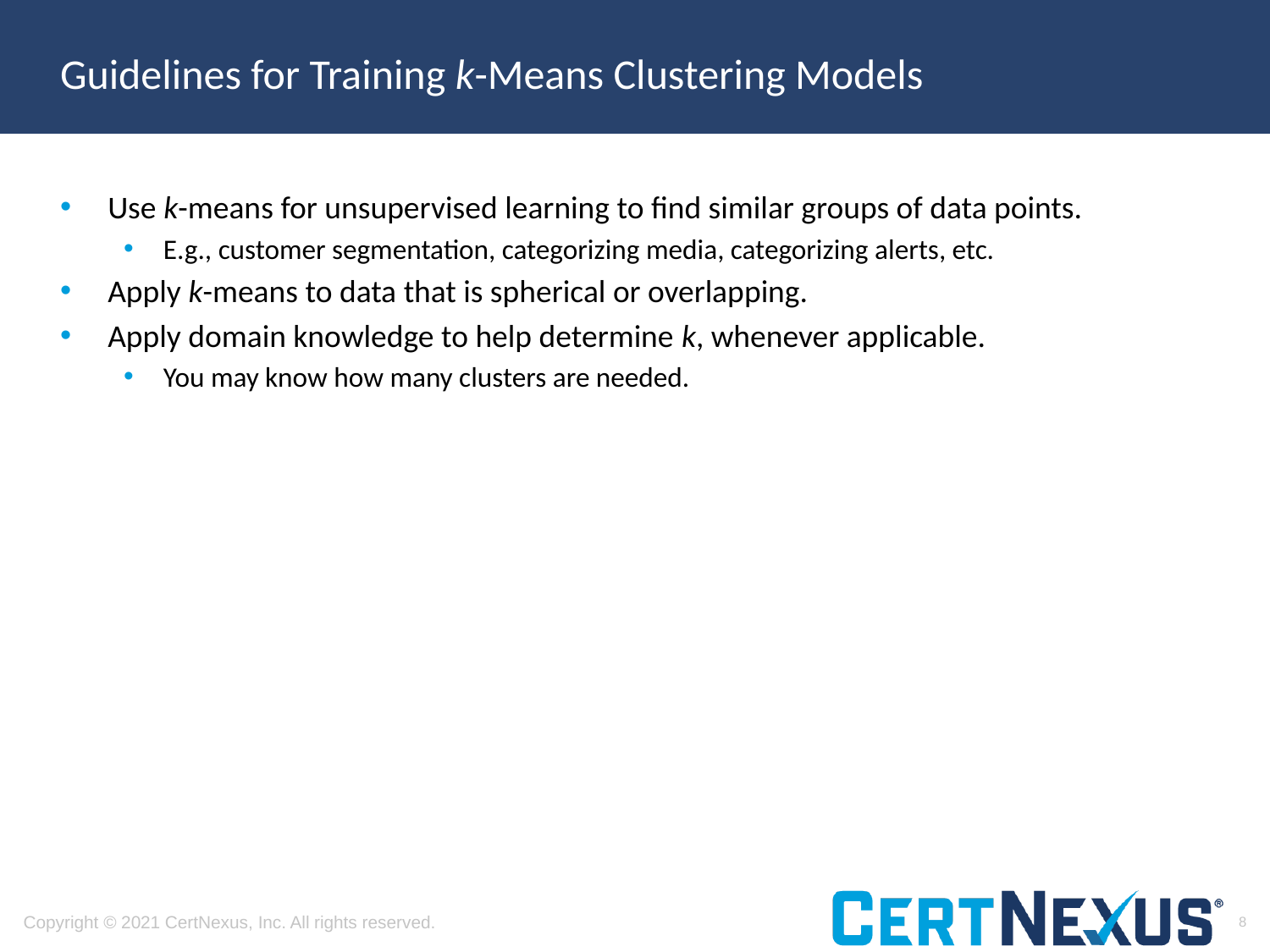

# Guidelines for Training k-Means Clustering Models
Use k-means for unsupervised learning to find similar groups of data points.
E.g., customer segmentation, categorizing media, categorizing alerts, etc.
Apply k-means to data that is spherical or overlapping.
Apply domain knowledge to help determine k, whenever applicable.
You may know how many clusters are needed.
8